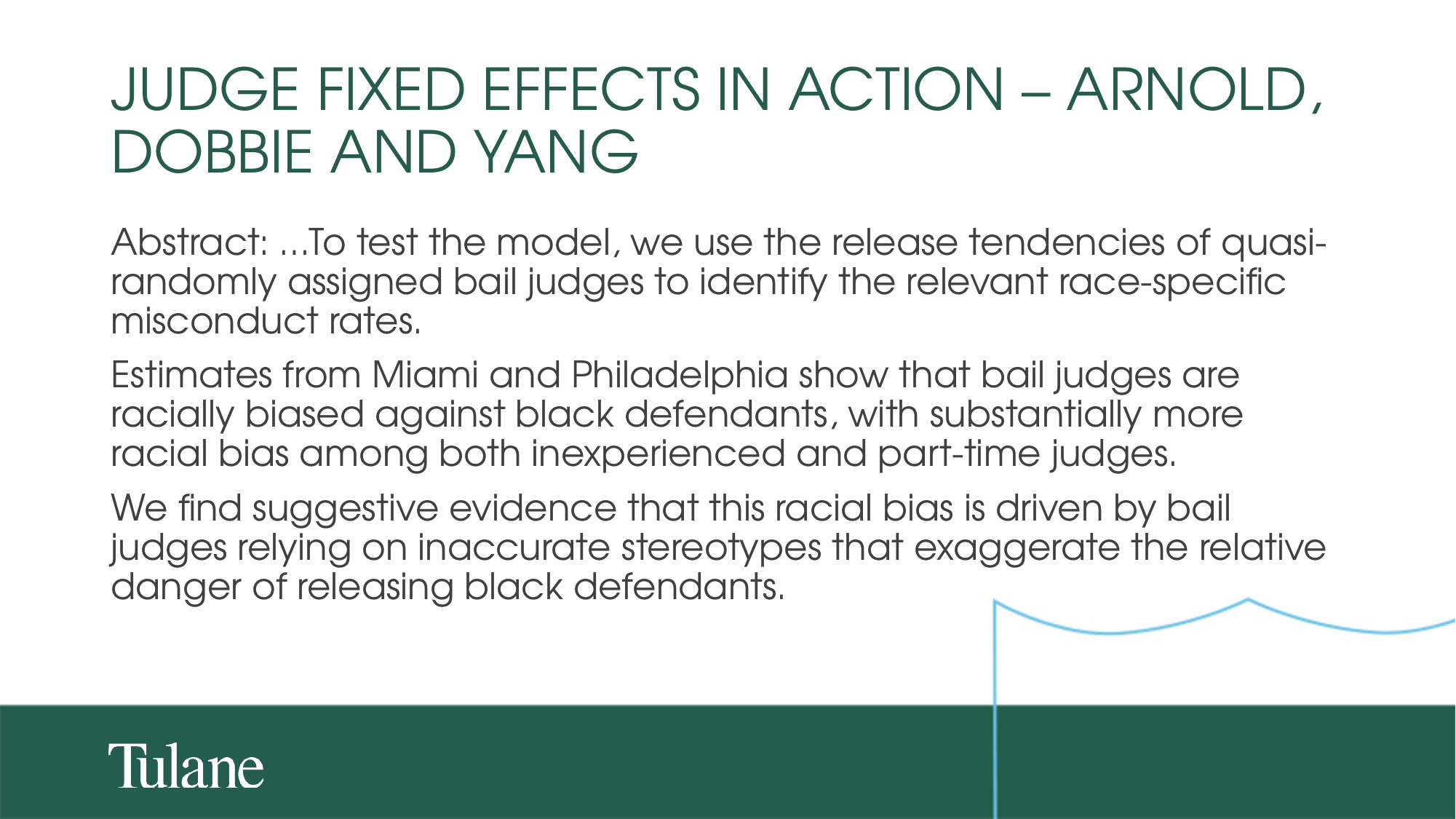

# Judge fixed effects in action – Arnold, dobbie and yang
Abstract: …To test the model, we use the release tendencies of quasi-randomly assigned bail judges to identify the relevant race-specific misconduct rates.
Estimates from Miami and Philadelphia show that bail judges are racially biased against black defendants, with substantially more racial bias among both inexperienced and part-time judges.
We find suggestive evidence that this racial bias is driven by bail judges relying on inaccurate stereotypes that exaggerate the relative danger of releasing black defendants.